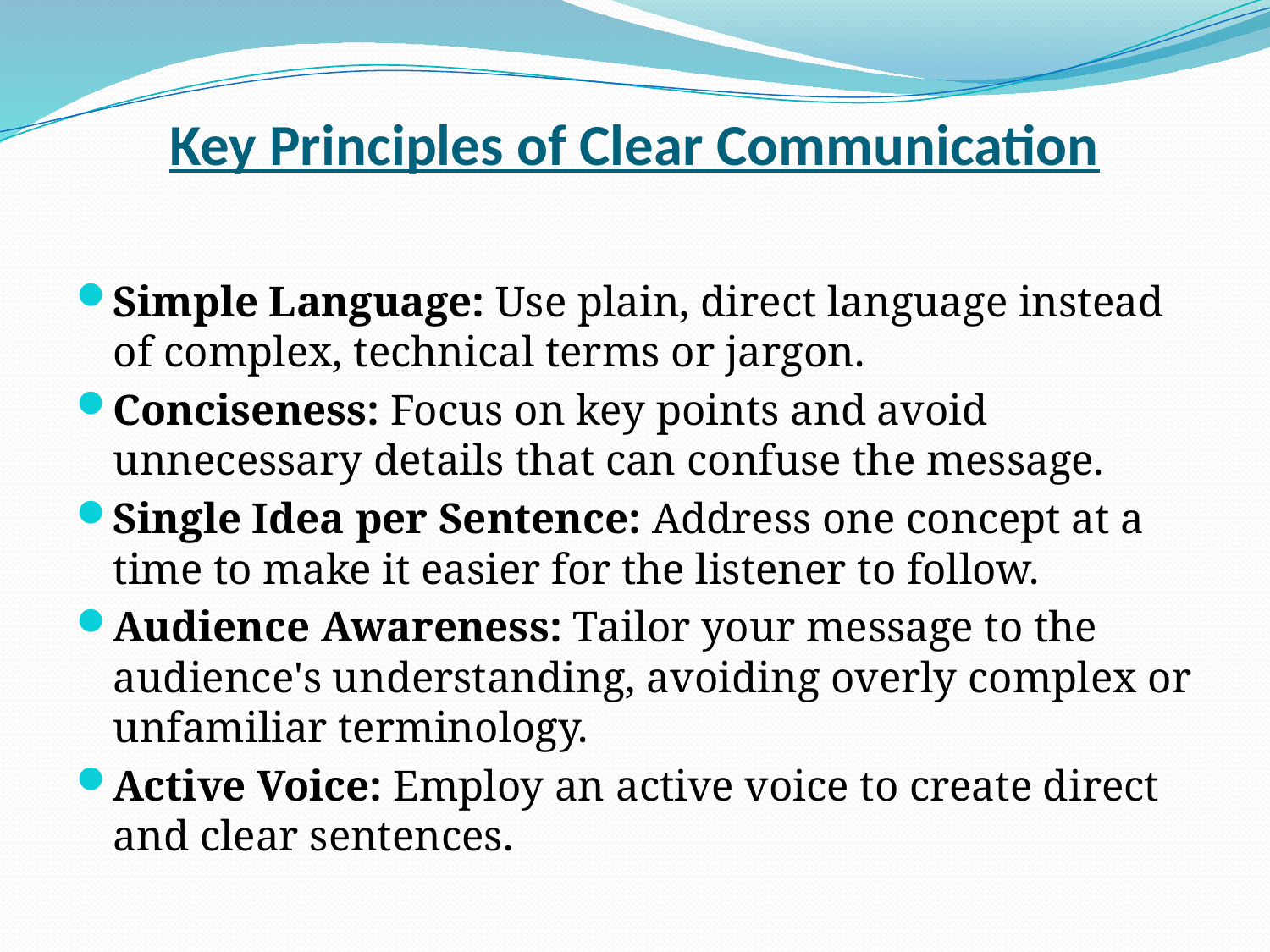

# Key Principles of Clear Communication
Simple Language: Use plain, direct language instead of complex, technical terms or jargon.
Conciseness: Focus on key points and avoid unnecessary details that can confuse the message.
Single Idea per Sentence: Address one concept at a time to make it easier for the listener to follow.
Audience Awareness: Tailor your message to the audience's understanding, avoiding overly complex or unfamiliar terminology.
Active Voice: Employ an active voice to create direct and clear sentences.